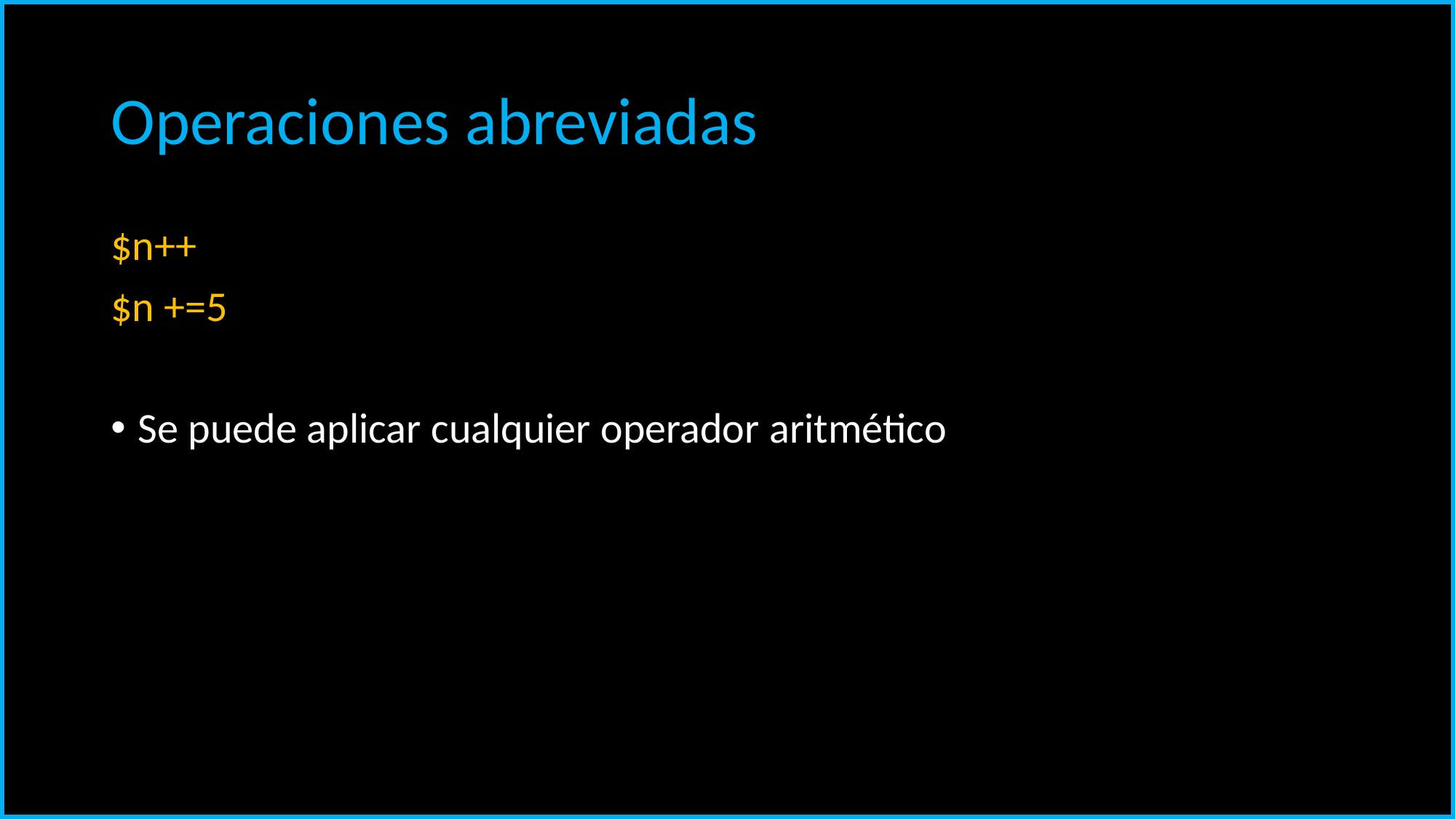

# Operaciones abreviadas
$n++
$n +=5

Se puede aplicar cualquier operador aritmético